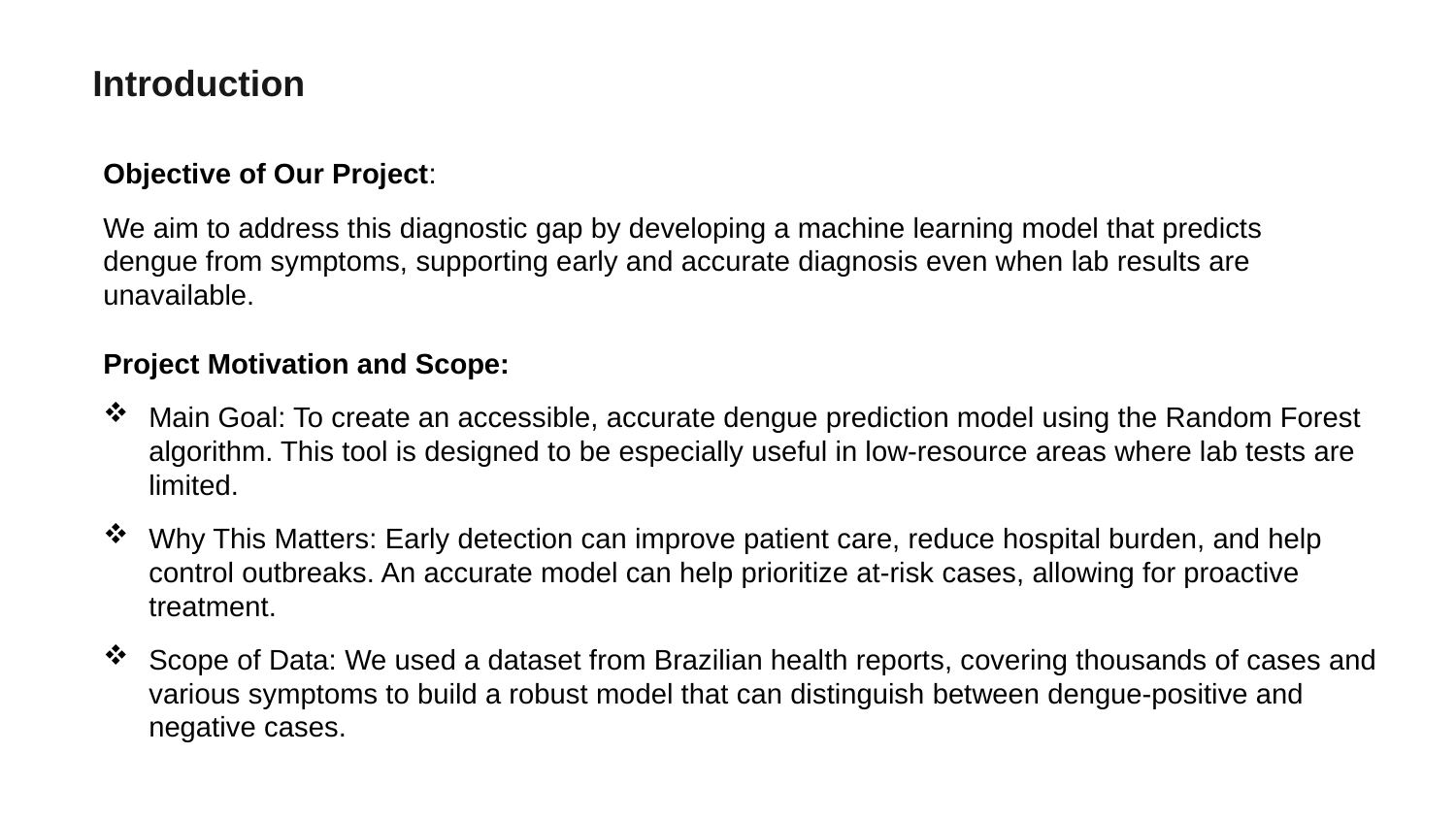

Introduction
Objective of Our Project:

We aim to address this diagnostic gap by developing a machine learning model that predicts dengue from symptoms, supporting early and accurate diagnosis even when lab results are unavailable.

Project Motivation and Scope:

Main Goal: To create an accessible, accurate dengue prediction model using the Random Forest algorithm. This tool is designed to be especially useful in low-resource areas where lab tests are limited.

Why This Matters: Early detection can improve patient care, reduce hospital burden, and help control outbreaks. An accurate model can help prioritize at-risk cases, allowing for proactive treatment.

Scope of Data: We used a dataset from Brazilian health reports, covering thousands of cases and various symptoms to build a robust model that can distinguish between dengue-positive and negative cases.